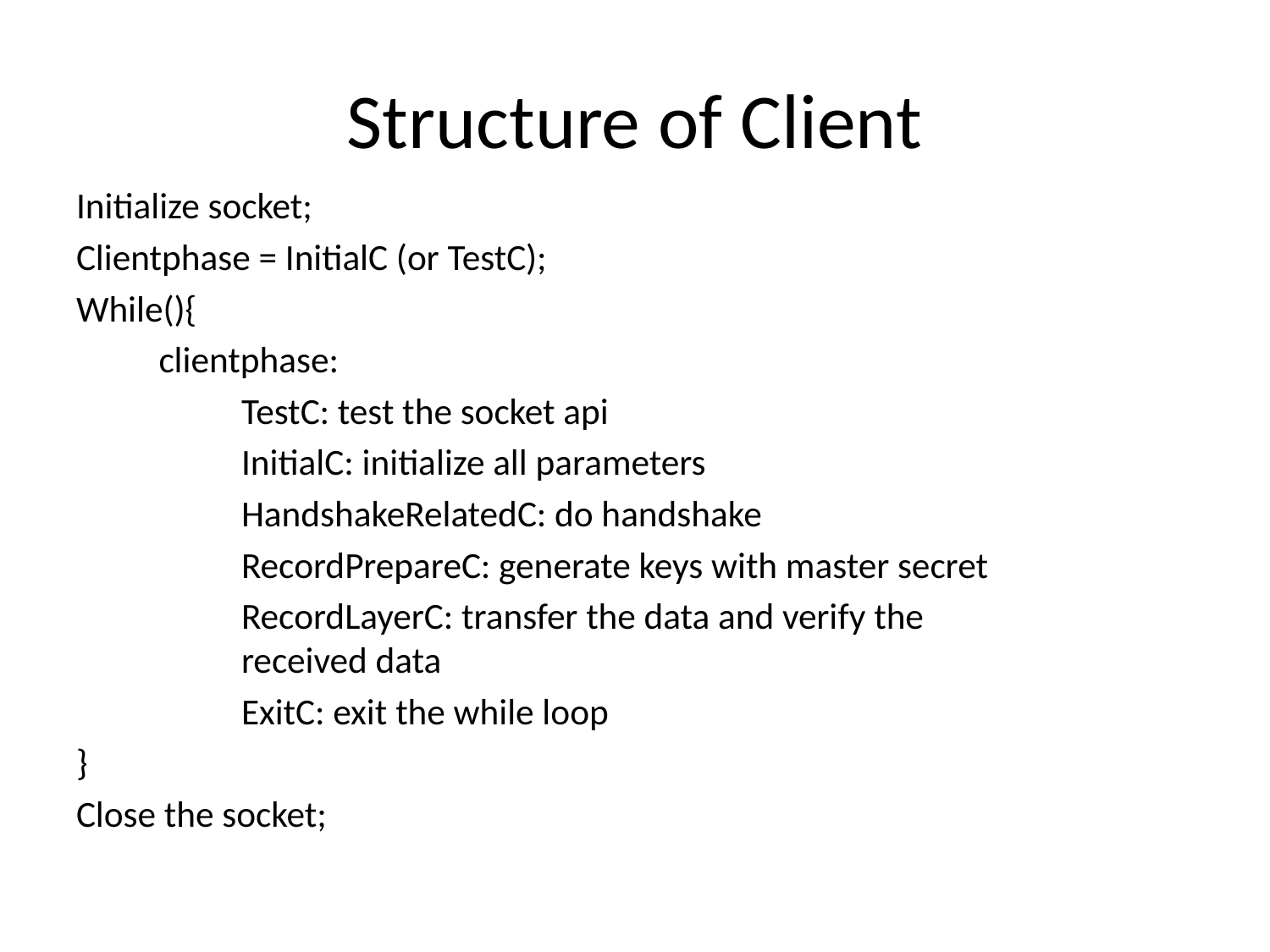

# Structure of Client
Initialize socket;
Clientphase = InitialC (or TestC);
While(){
	clientphase:
		TestC: test the socket api
		InitialC: initialize all parameters
		HandshakeRelatedC: do handshake
		RecordPrepareC: generate keys with master secret
		RecordLayerC: transfer the data and verify the 					received data
		ExitC: exit the while loop
}
Close the socket;